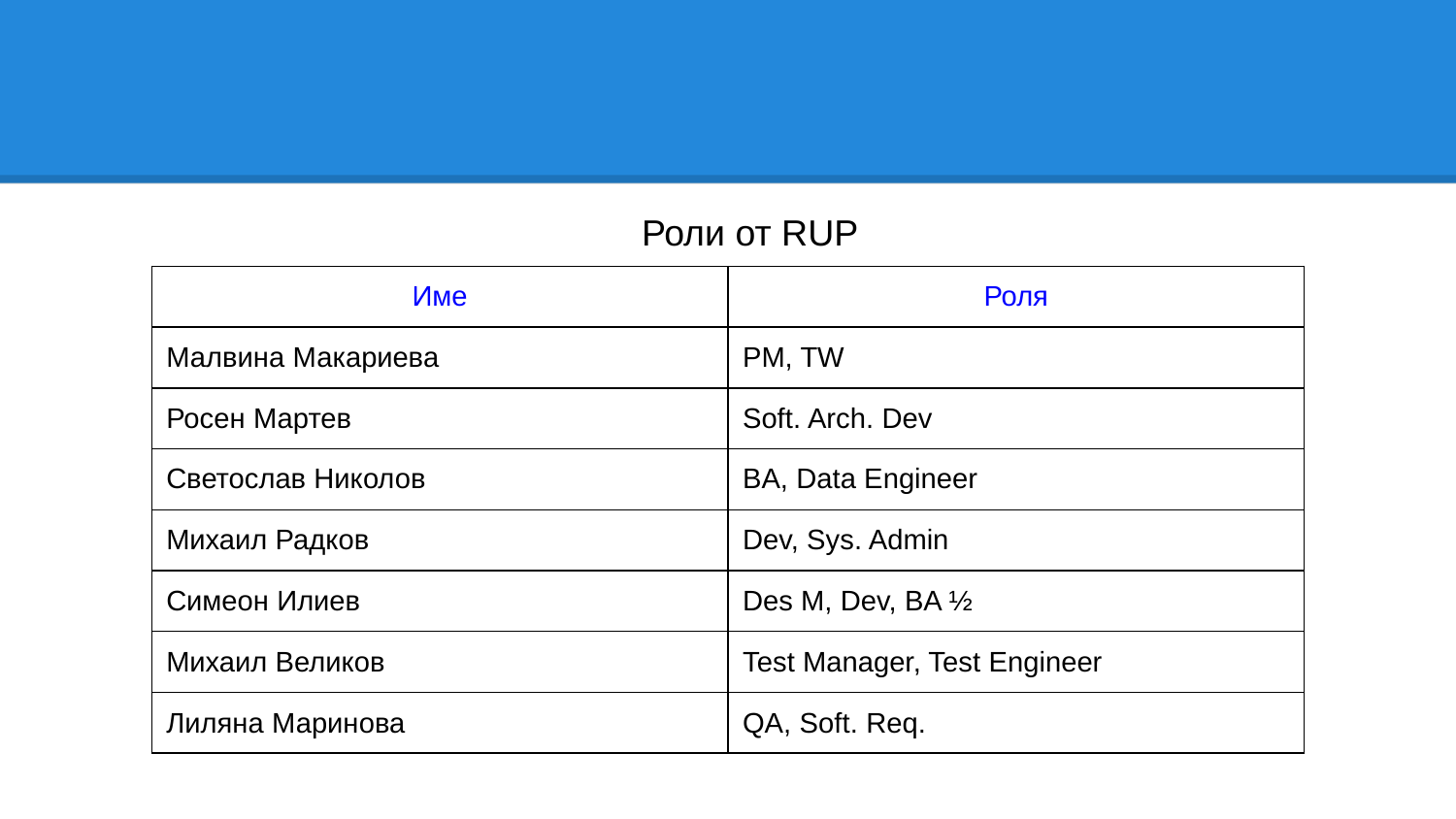

#
Роли от RUP
| Име | Роля |
| --- | --- |
| Малвина Макариева | PM, TW |
| Росен Мартев | Soft. Arch. Dev |
| Светослав Николов | BA, Data Engineer |
| Михаил Радков | Dev, Sys. Admin |
| Симеон Илиев | Des M, Dev, BA ½ |
| Михаил Великов | Test Manager, Test Engineer |
| Лиляна Маринова | QA, Soft. Req. |